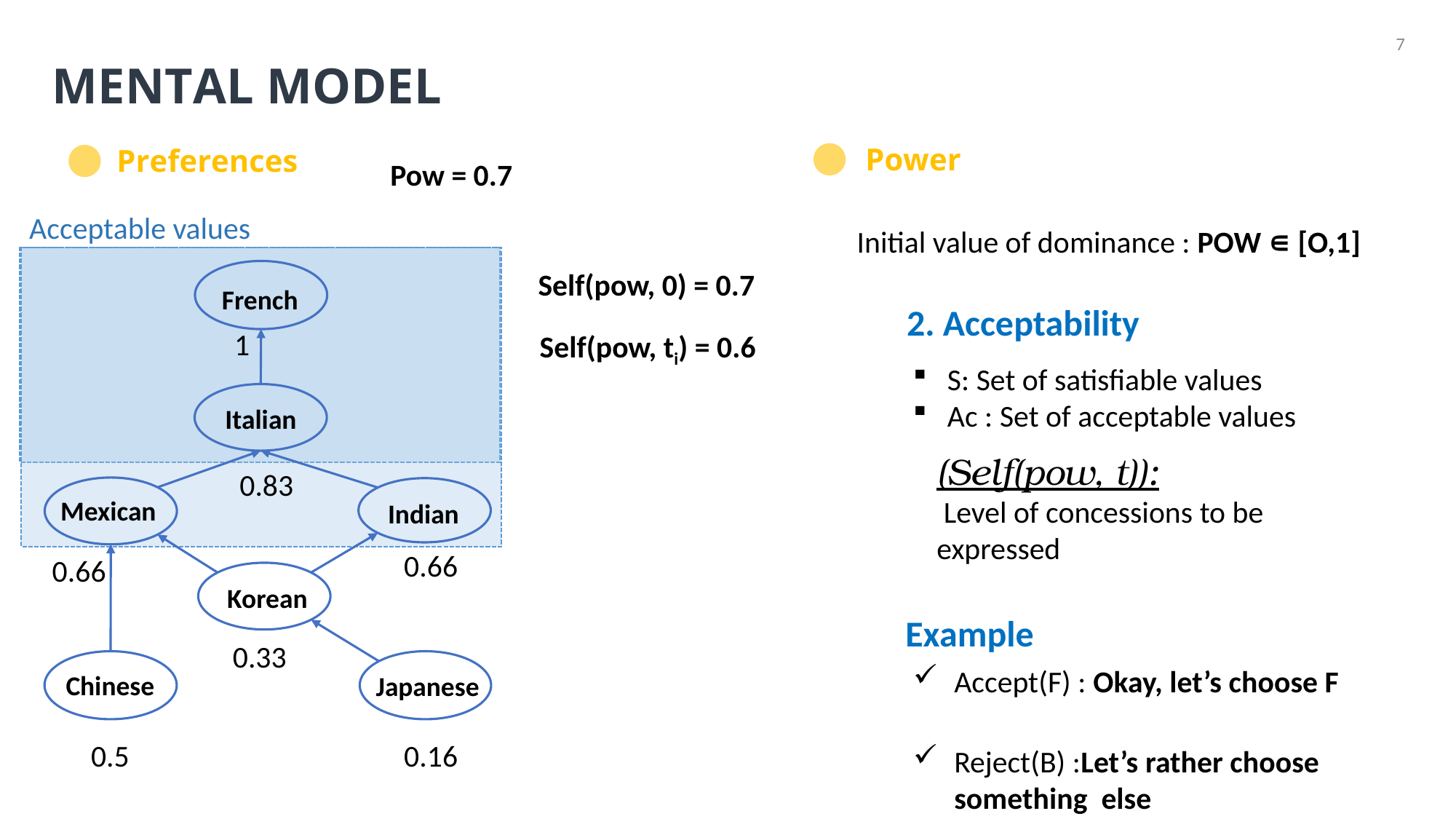

7
# Mental model
Power

Preferences

Pow = 0.7
Acceptable values
Initial value of dominance : POW ∊ [O,1]

Self(pow, 0) = 0.7

French
1

Italian
0.83

Mexican
Indian
0.66
0.66

Korean
0.33

Chinese
Japanese
0.5
0.16
2. Acceptability
Self(pow, ti) = 0.6
S: Set of satisfiable values
Ac : Set of acceptable values
(Self(pow, t)):
 Level of concessions to be expressed
Example
Accept(F) : Okay, let’s choose F

Reject(B) :Let’s rather choose something  else